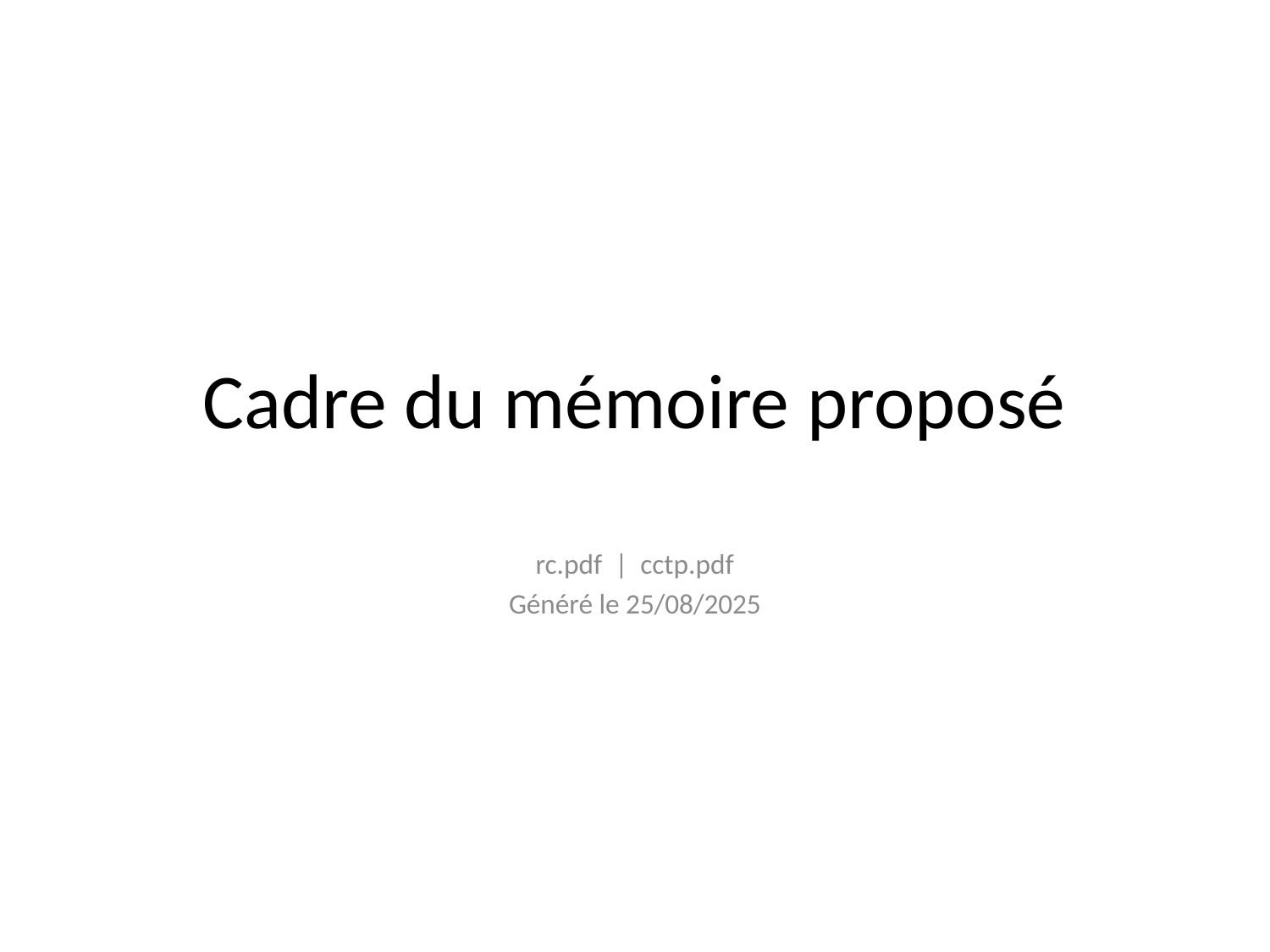

# Cadre du mémoire proposé
rc.pdf  |  cctp.pdf
Généré le 25/08/2025